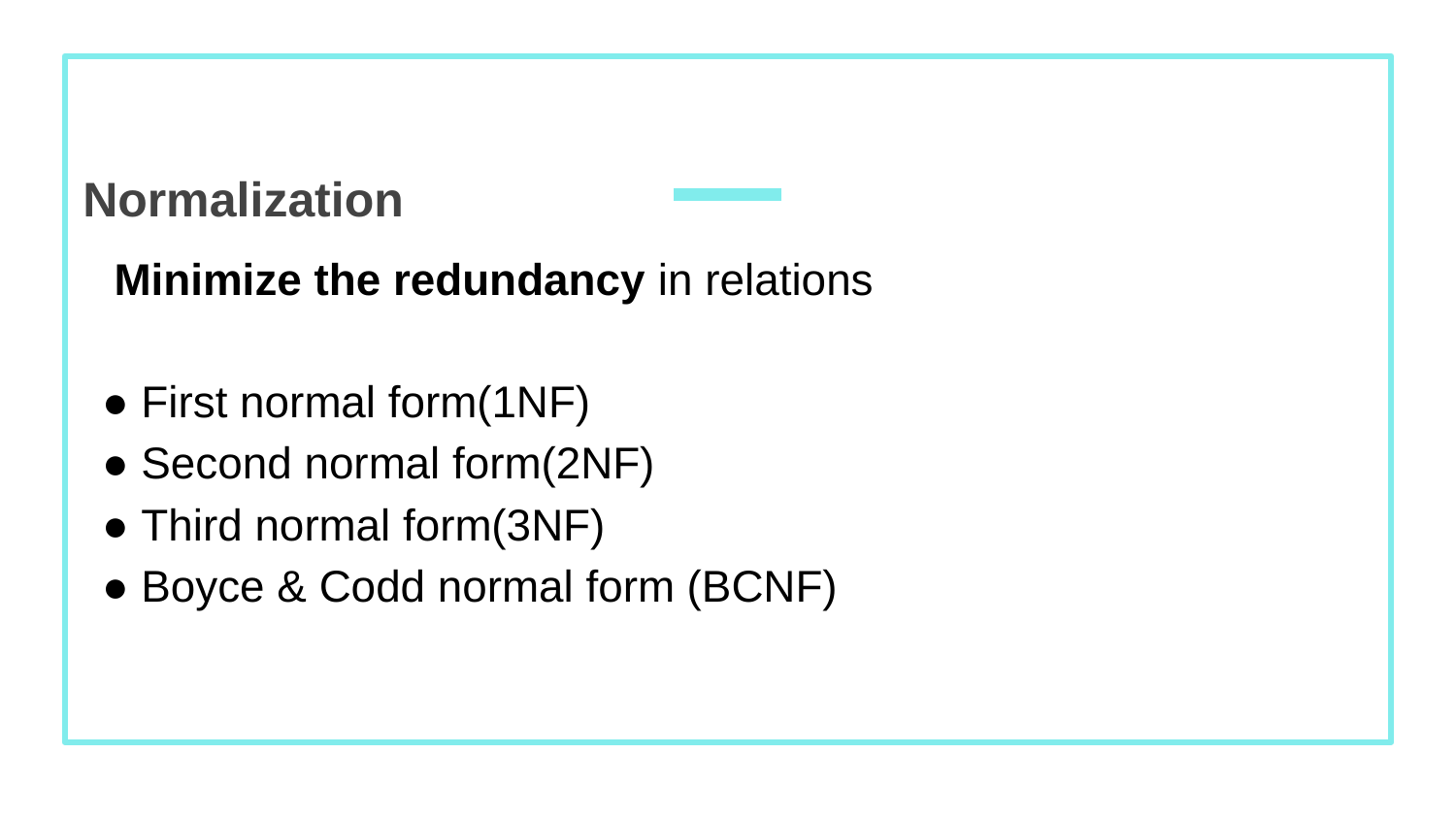

Normalization
 Minimize the redundancy in relations

● First normal form(1NF)
● Second normal form(2NF)
● Third normal form(3NF)
● Boyce & Codd normal form (BCNF)